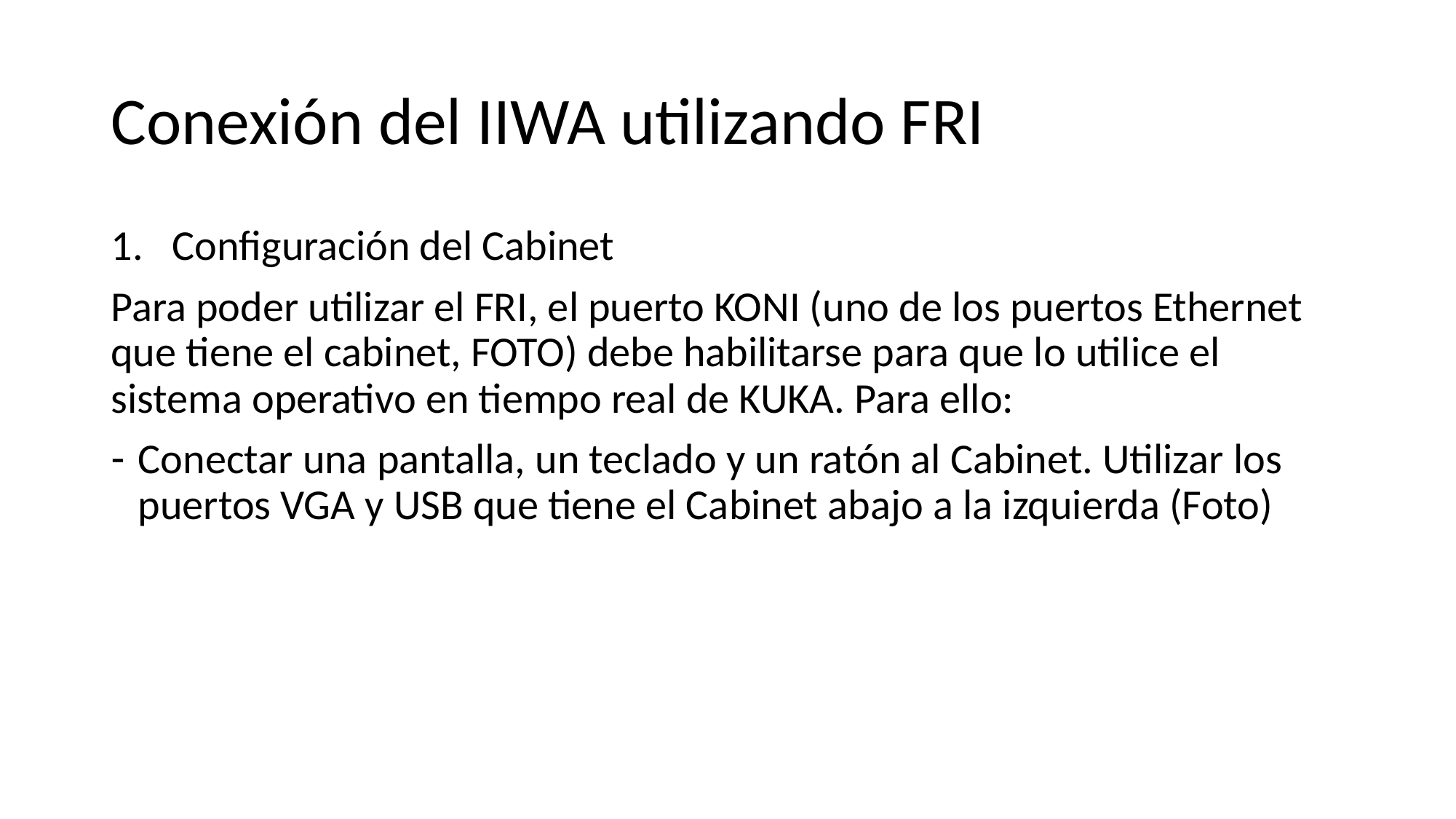

# Conexión del IIWA utilizando FRI
Configuración del Cabinet
Para poder utilizar el FRI, el puerto KONI (uno de los puertos Ethernet que tiene el cabinet, FOTO) debe habilitarse para que lo utilice el sistema operativo en tiempo real de KUKA. Para ello:
Conectar una pantalla, un teclado y un ratón al Cabinet. Utilizar los puertos VGA y USB que tiene el Cabinet abajo a la izquierda (Foto)